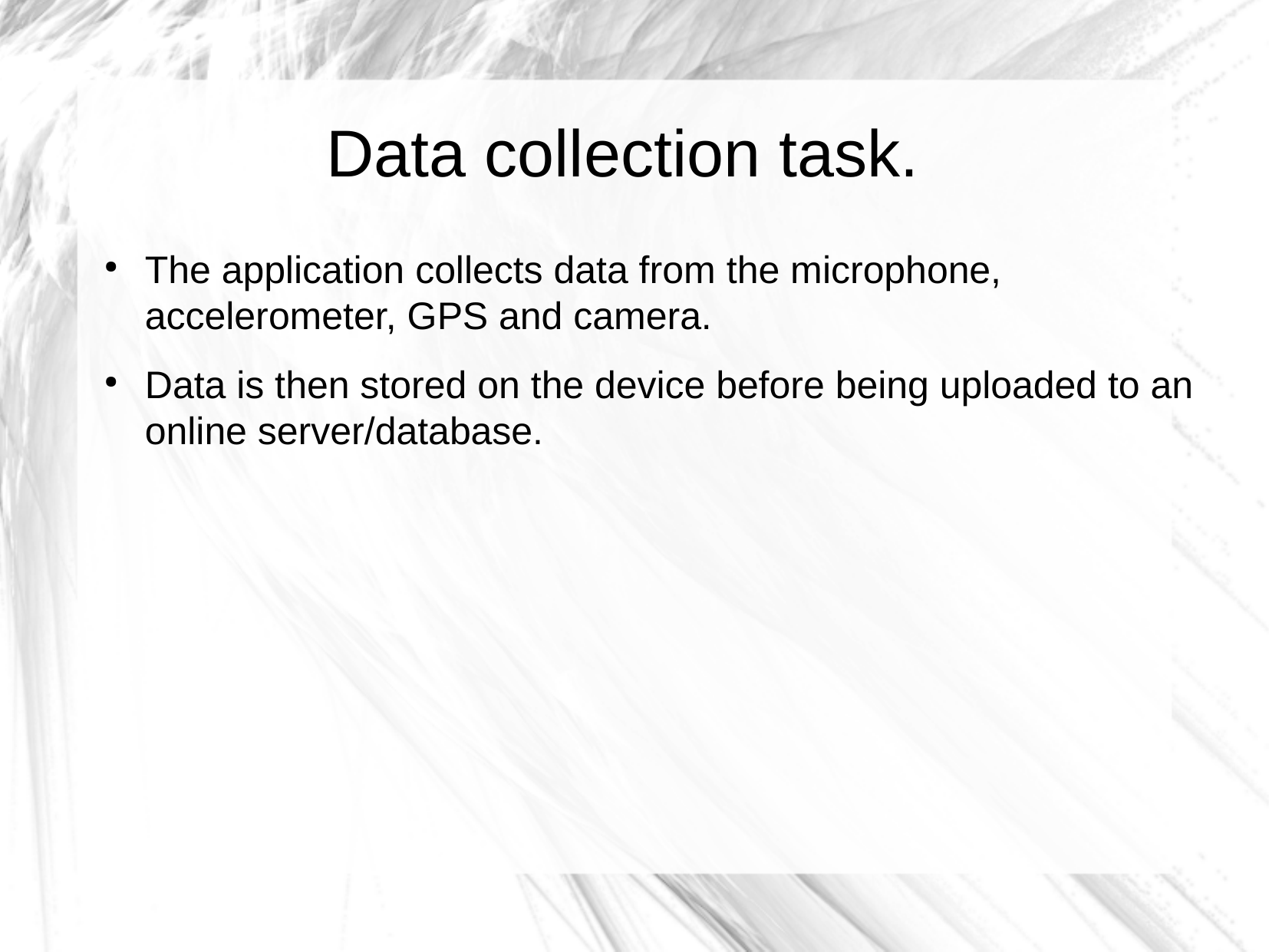

# Data collection task.
The application collects data from the microphone, accelerometer, GPS and camera.
Data is then stored on the device before being uploaded to an online server/database.